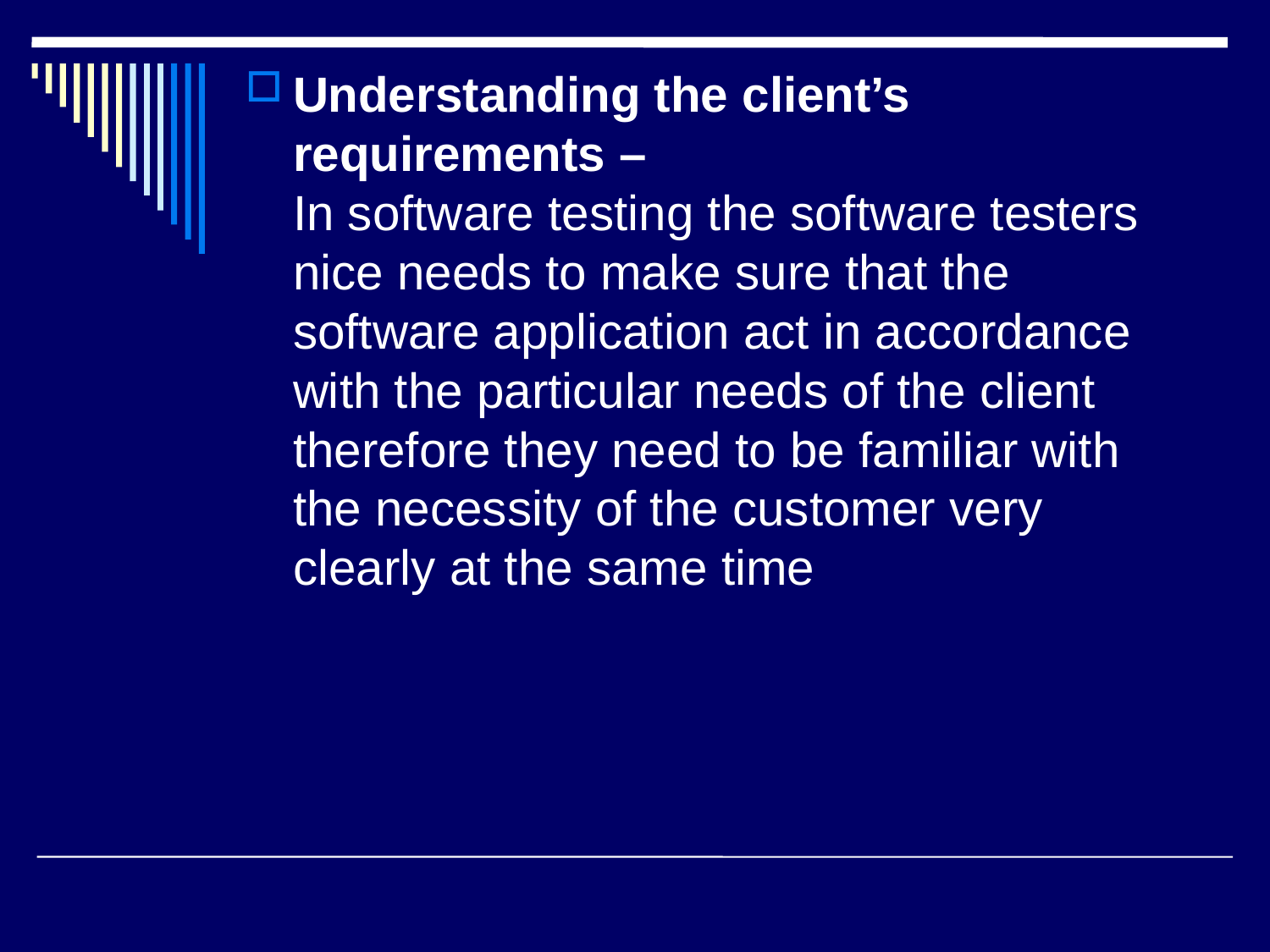

Understanding the client’s requirements –
In software testing the software testers nice needs to make sure that the software application act in accordance with the particular needs of the client therefore they need to be familiar with the necessity of the customer very clearly at the same time